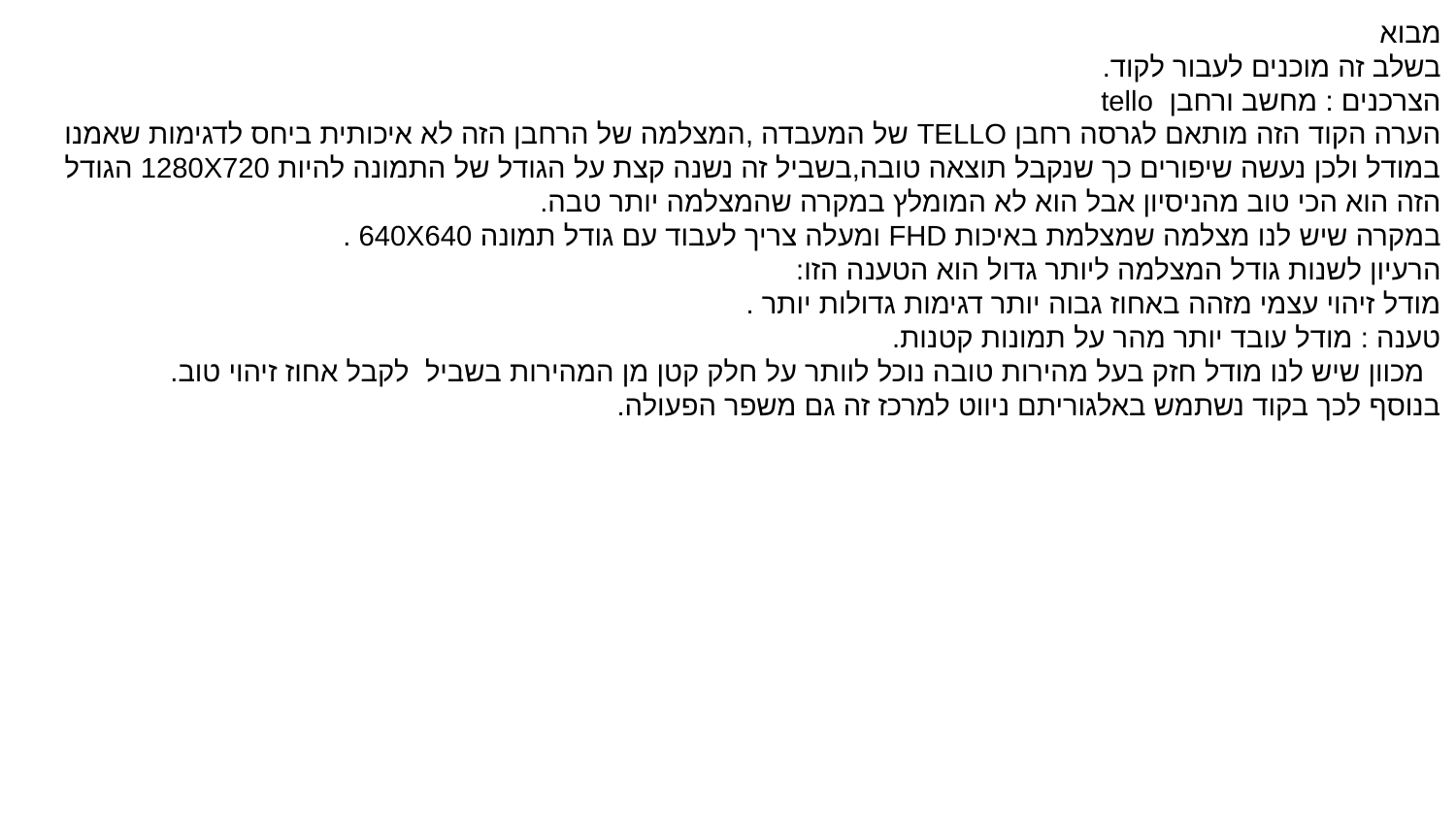

מבוא
בשלב זה מוכנים לעבור לקוד.
הצרכנים : מחשב ורחבן  tello
הערה הקוד הזה מותאם לגרסה רחבן TELLO של המעבדה ,המצלמה של הרחבן הזה לא איכותית ביחס לדגימות שאמנו במודל ולכן נעשה שיפורים כך שנקבל תוצאה טובה,בשביל זה נשנה קצת על הגודל של התמונה להיות 1280X720 הגודל הזה הוא הכי טוב מהניסיון אבל הוא לא המומלץ במקרה שהמצלמה יותר טבה.
במקרה שיש לנו מצלמה שמצלמת באיכות FHD ומעלה צריך לעבוד עם גודל תמונה 640X640 .
הרעיון לשנות גודל המצלמה ליותר גדול הוא הטענה הזו:
מודל זיהוי עצמי מזהה באחוז גבוה יותר דגימות גדולות יותר .
טענה : מודל עובד יותר מהר על תמונות קטנות.
  מכוון שיש לנו מודל חזק בעל מהירות טובה נוכל לוותר על חלק קטן מן המהירות בשביל  לקבל אחוז זיהוי טוב.
בנוסף לכך בקוד נשתמש באלגוריתם ניווט למרכז זה גם משפר הפעולה.